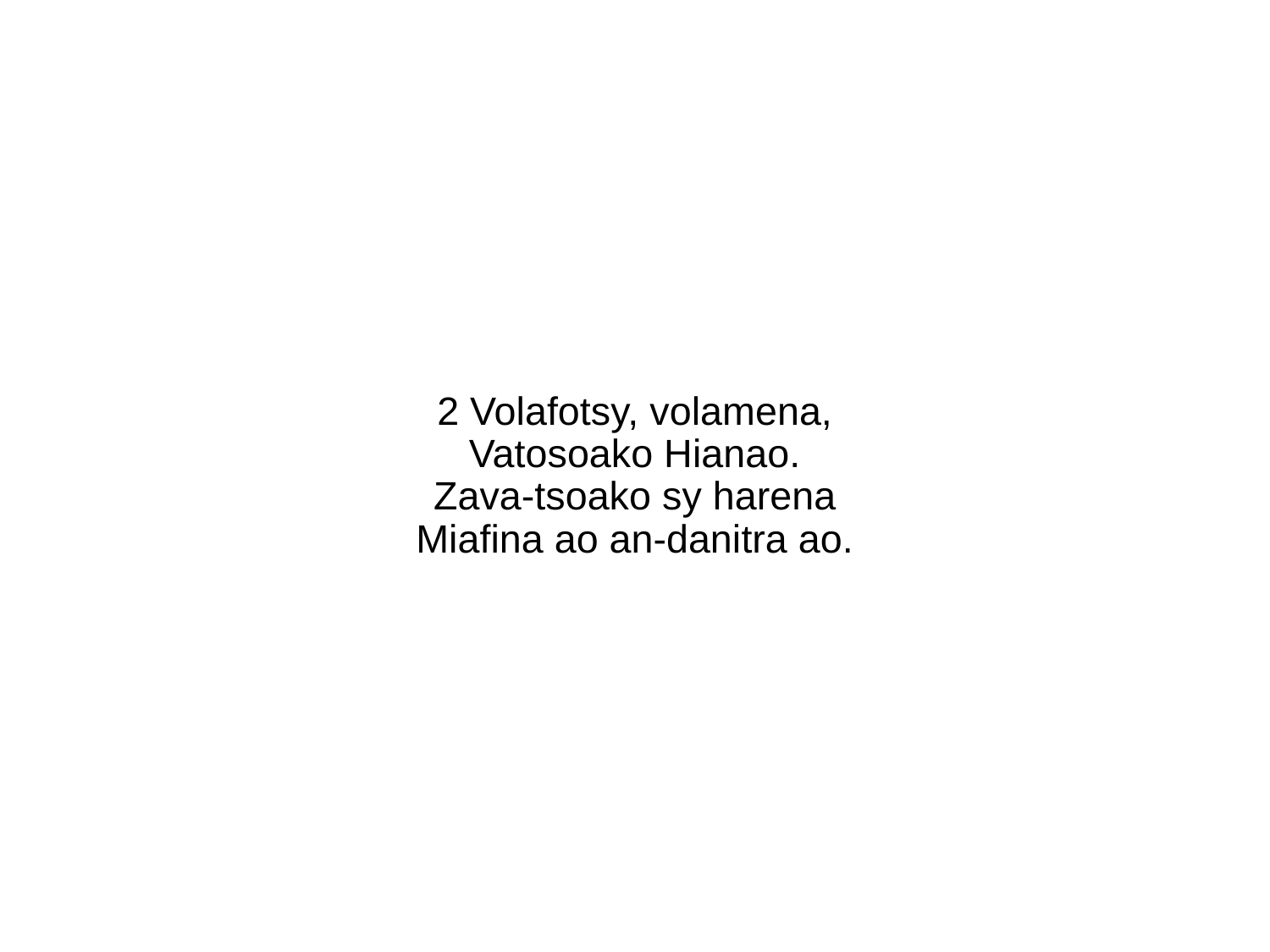

2 Volafotsy, volamena,
Vatosoako Hianao.
Zava-tsoako sy harena
Miafina ao an-danitra ao.